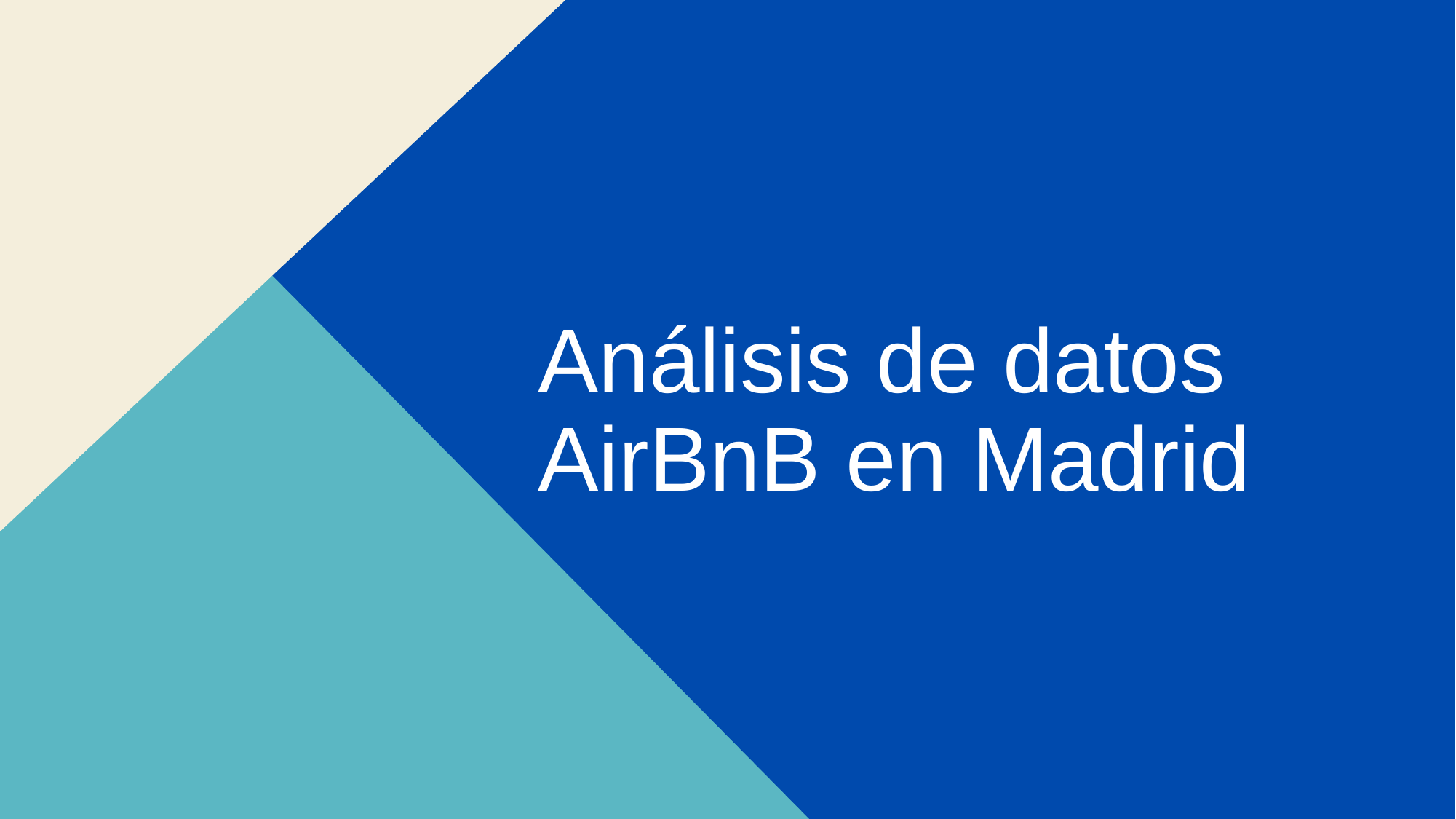

# Análisis de datos AirBnB en Madrid